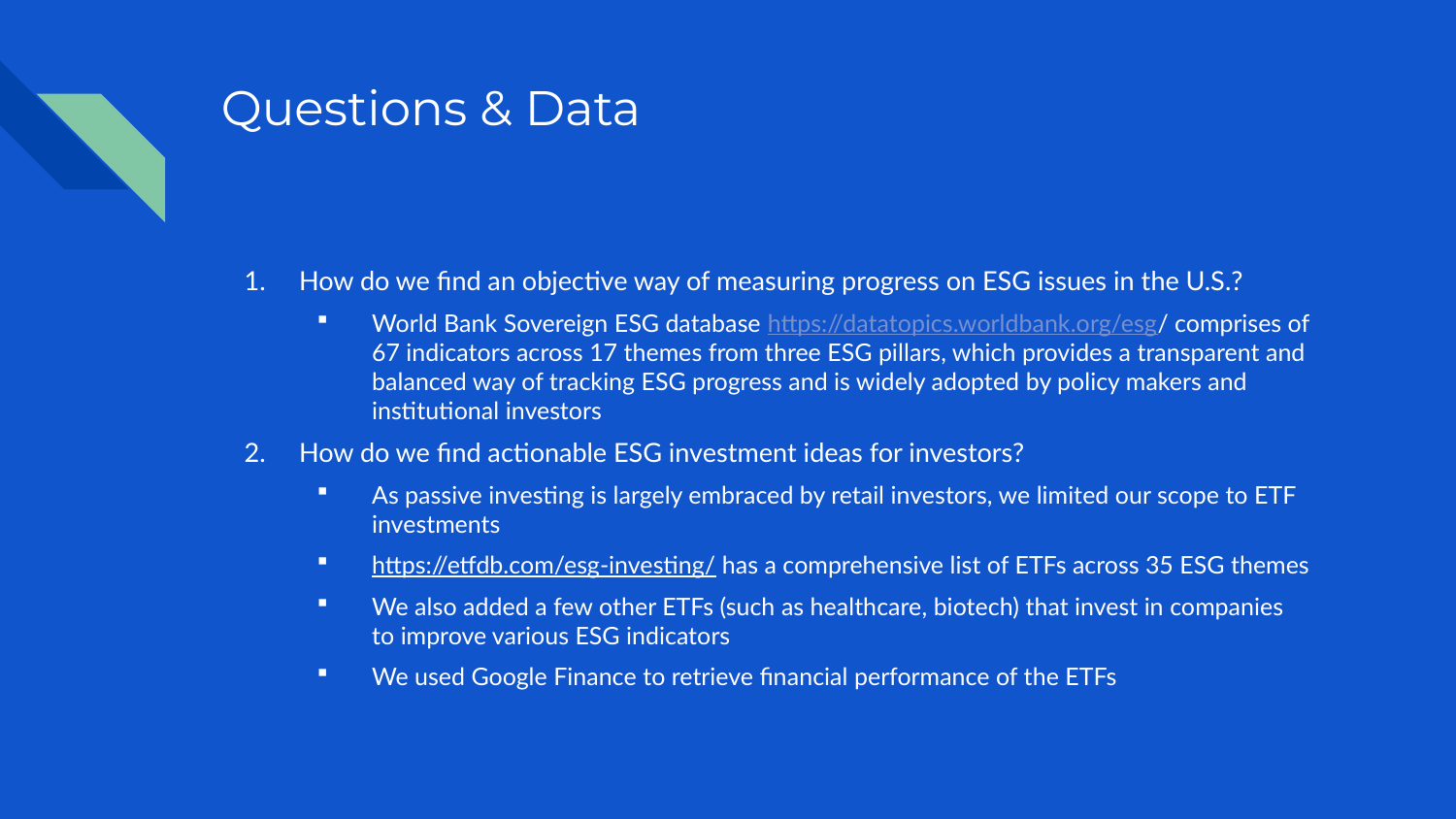

# Questions & Data
How do we find an objective way of measuring progress on ESG issues in the U.S.?
World Bank Sovereign ESG database https://datatopics.worldbank.org/esg/ comprises of 67 indicators across 17 themes from three ESG pillars, which provides a transparent and balanced way of tracking ESG progress and is widely adopted by policy makers and institutional investors
How do we find actionable ESG investment ideas for investors?
As passive investing is largely embraced by retail investors, we limited our scope to ETF investments
https://etfdb.com/esg-investing/ has a comprehensive list of ETFs across 35 ESG themes
We also added a few other ETFs (such as healthcare, biotech) that invest in companies to improve various ESG indicators
We used Google Finance to retrieve financial performance of the ETFs